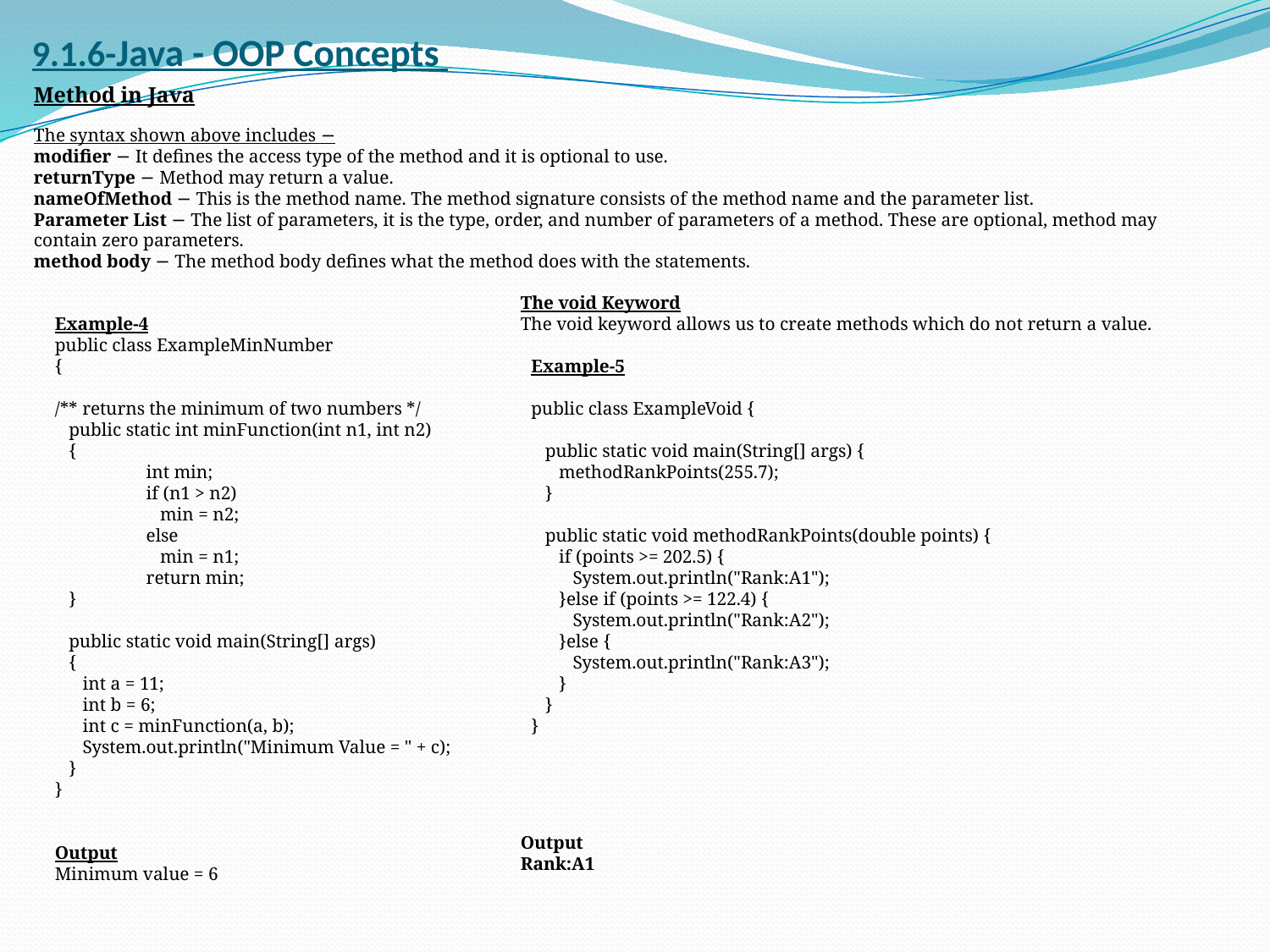

# 9.1.6-Java - OOP Concepts
Method in Java

The syntax shown above includes −
modifier − It defines the access type of the method and it is optional to use.
returnType − Method may return a value.
nameOfMethod − This is the method name. The method signature consists of the method name and the parameter list.
Parameter List − The list of parameters, it is the type, order, and number of parameters of a method. These are optional, method may contain zero parameters.
method body − The method body defines what the method does with the statements.
The void Keyword
The void keyword allows us to create methods which do not return a value.
Example-4
public class ExampleMinNumber
{

/** returns the minimum of two numbers */
   public static int minFunction(int n1, int n2)
   {
      int min;
      if (n1 > n2)
         min = n2;
      else
         min = n1;
      return min;
   }

   public static void main(String[] args)
   {
      int a = 11;
      int b = 6;
      int c = minFunction(a, b);
      System.out.println("Minimum Value = " + c);
   }
}
Example-5

public class ExampleVoid {

   public static void main(String[] args) {
      methodRankPoints(255.7);
   }

   public static void methodRankPoints(double points) {
      if (points >= 202.5) {
         System.out.println("Rank:A1");
      }else if (points >= 122.4) {
         System.out.println("Rank:A2");
      }else {
         System.out.println("Rank:A3");
      }
   }
}
Output
Rank:A1
Output
Minimum value = 6